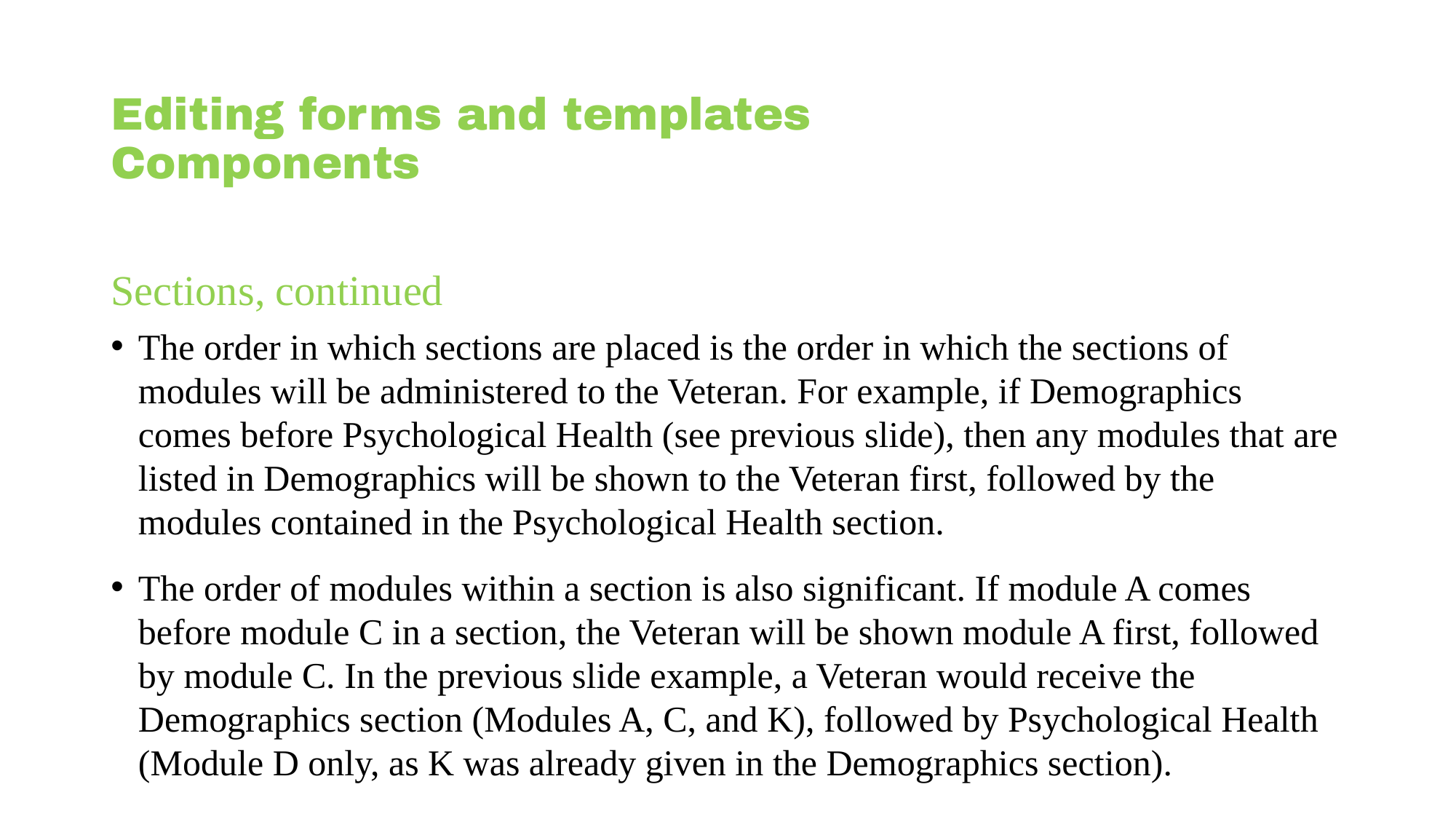

# Editing forms and templates Components
Sections, continued
The order in which sections are placed is the order in which the sections of modules will be administered to the Veteran. For example, if Demographics comes before Psychological Health (see previous slide), then any modules that are listed in Demographics will be shown to the Veteran first, followed by the modules contained in the Psychological Health section.
The order of modules within a section is also significant. If module A comes before module C in a section, the Veteran will be shown module A first, followed by module C. In the previous slide example, a Veteran would receive the Demographics section (Modules A, C, and K), followed by Psychological Health (Module D only, as K was already given in the Demographics section).